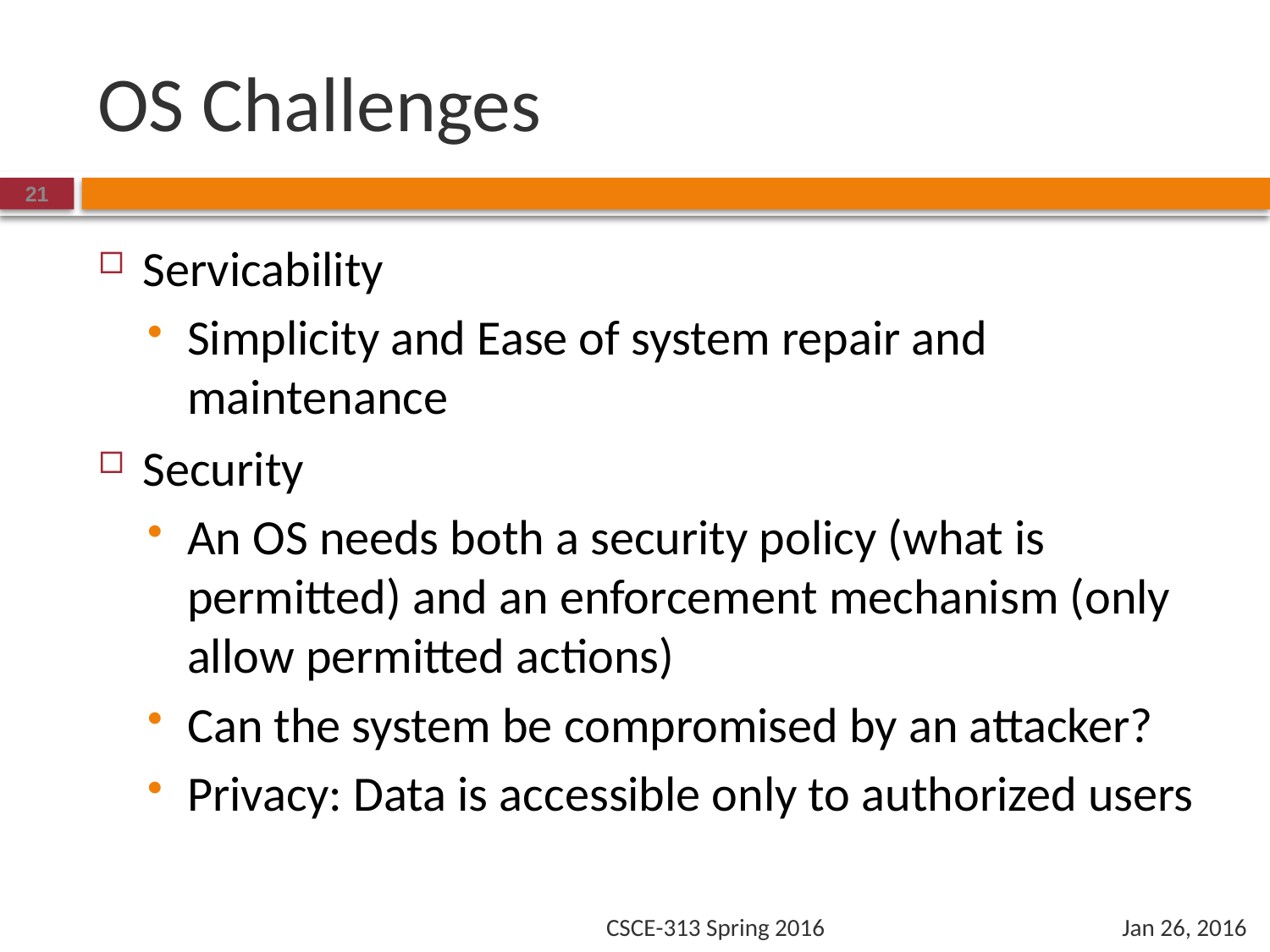

# OS Challenges
Jan 26, 2016
Servicability
Simplicity and Ease of system repair and maintenance
Security
An OS needs both a security policy (what is permitted) and an enforcement mechanism (only allow permitted actions)
Can the system be compromised by an attacker?
Privacy: Data is accessible only to authorized users

21
CSCE-313 Spring 2016